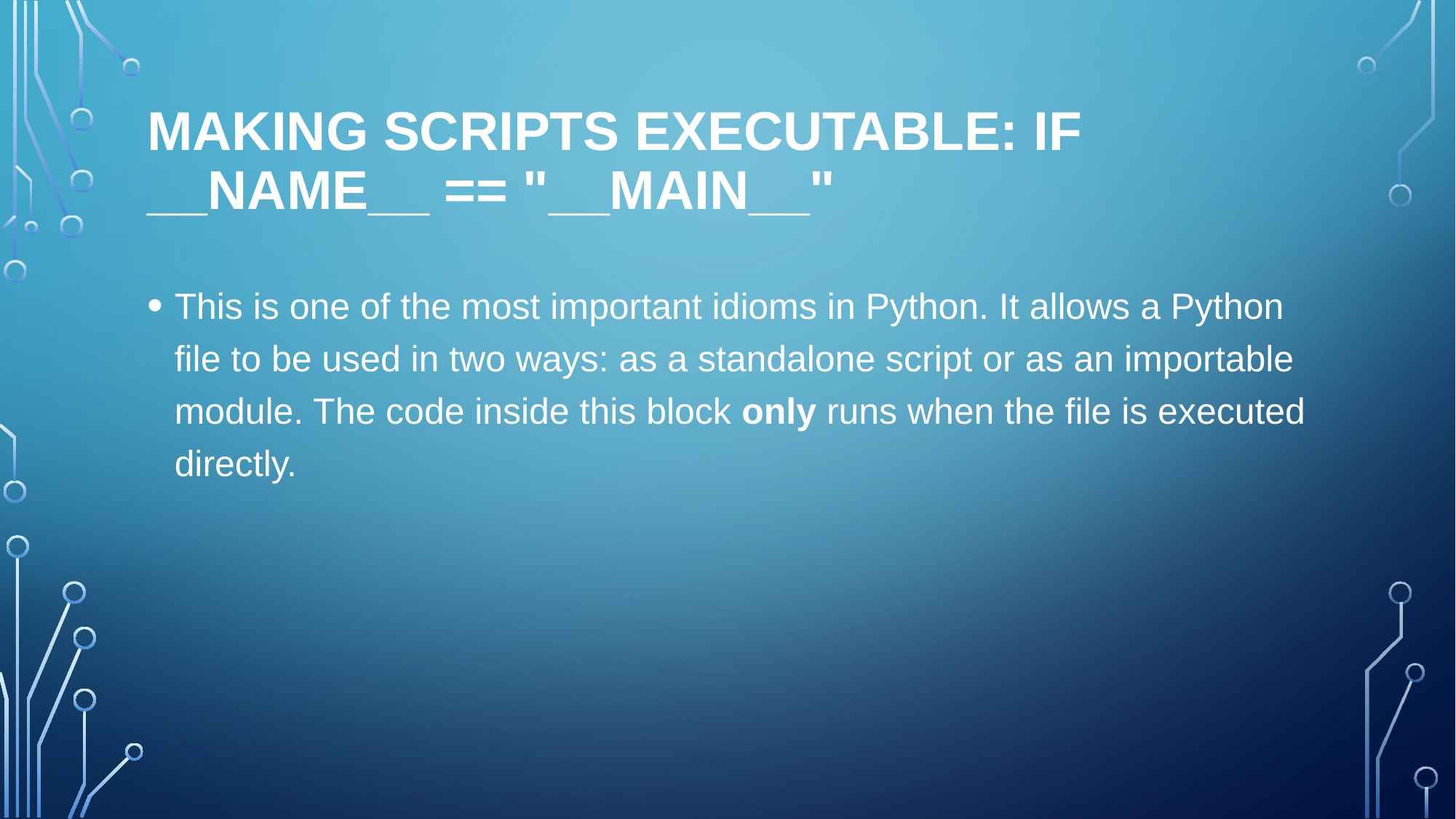

# Making Scripts Executable: if __name__ == "__main__"
This is one of the most important idioms in Python. It allows a Python file to be used in two ways: as a standalone script or as an importable module. The code inside this block only runs when the file is executed directly.